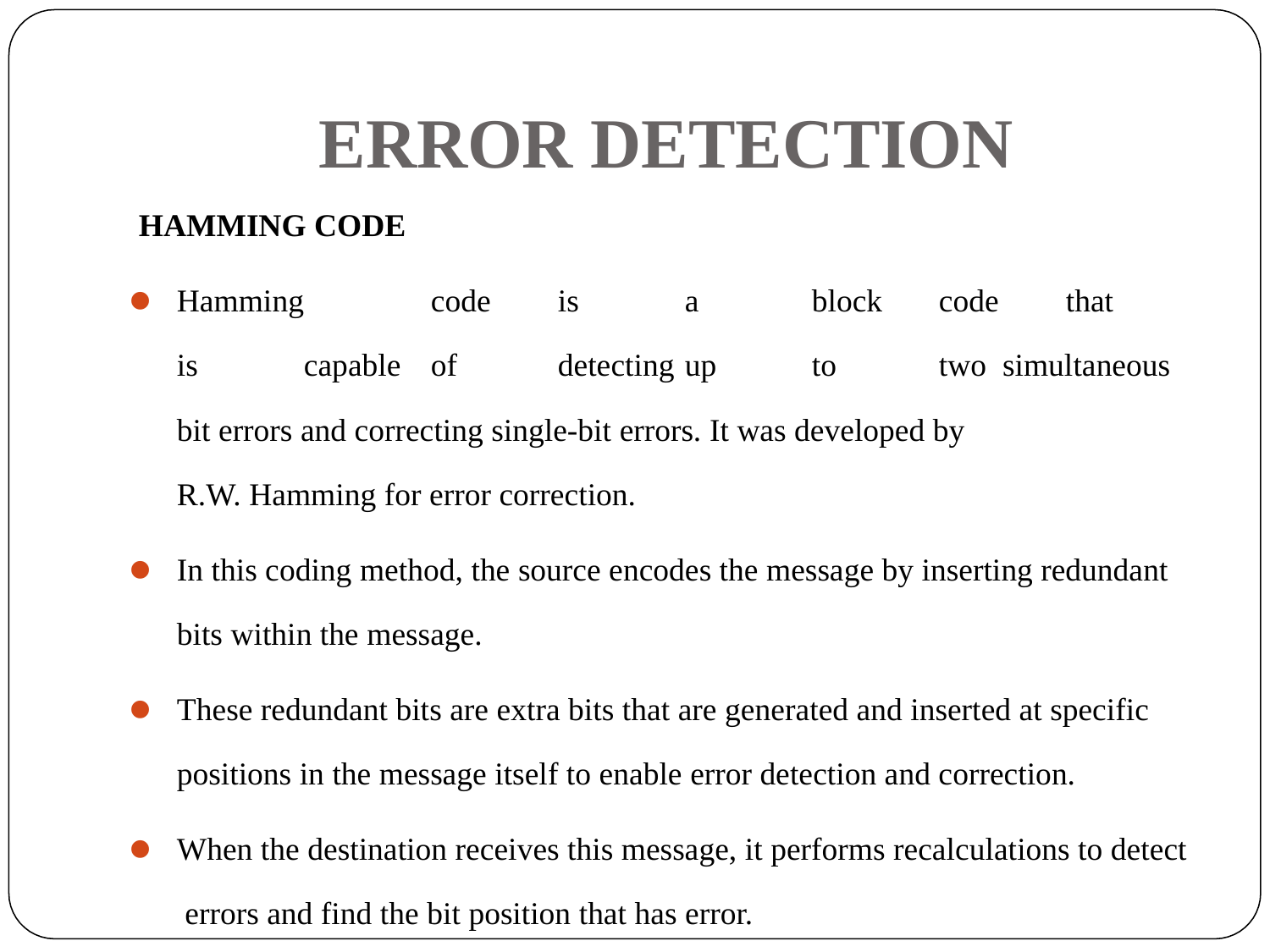

# ERROR DETECTION
HAMMING CODE
Hamming	code	is	a	block	code	that	is	capable	of	detecting	up	to	two  simultaneous bit errors and correcting single-bit errors. It was developed by
R.W. Hamming for error correction.
In this coding method, the source encodes the message by inserting redundant  bits within the message.
These redundant bits are extra bits that are generated and inserted at specific  positions in the message itself to enable error detection and correction.
When the destination receives this message, it performs recalculations to detect  errors and find the bit position that has error.